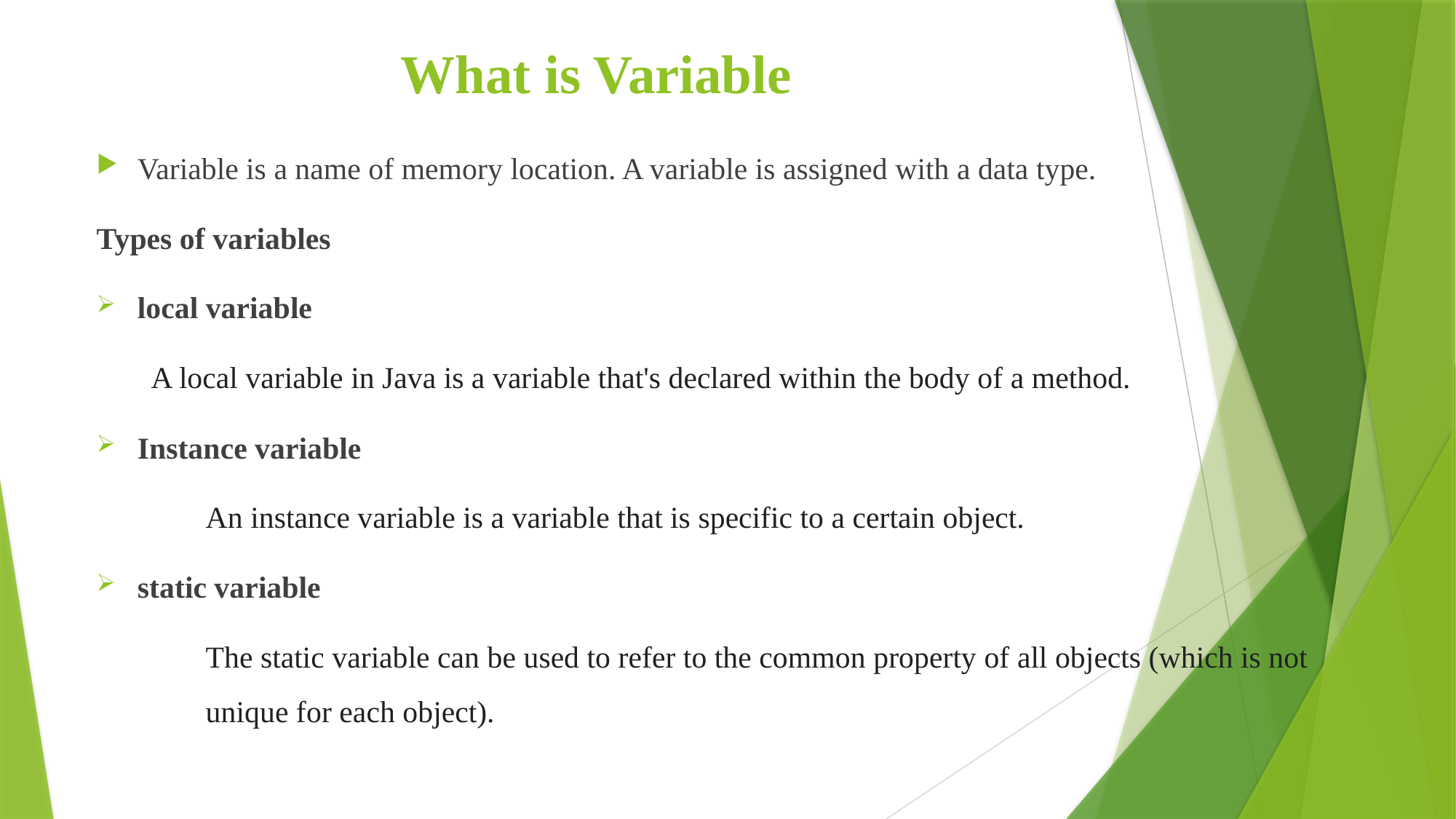

# What is Variable
Variable is a name of memory location. A variable is assigned with a data type.
Types of variables
local variable
A local variable in Java is a variable that's declared within the body of a method.
Instance variable
	An instance variable is a variable that is specific to a certain object.
static variable
	The static variable can be used to refer to the common property of all objects (which is not 	unique for each object).